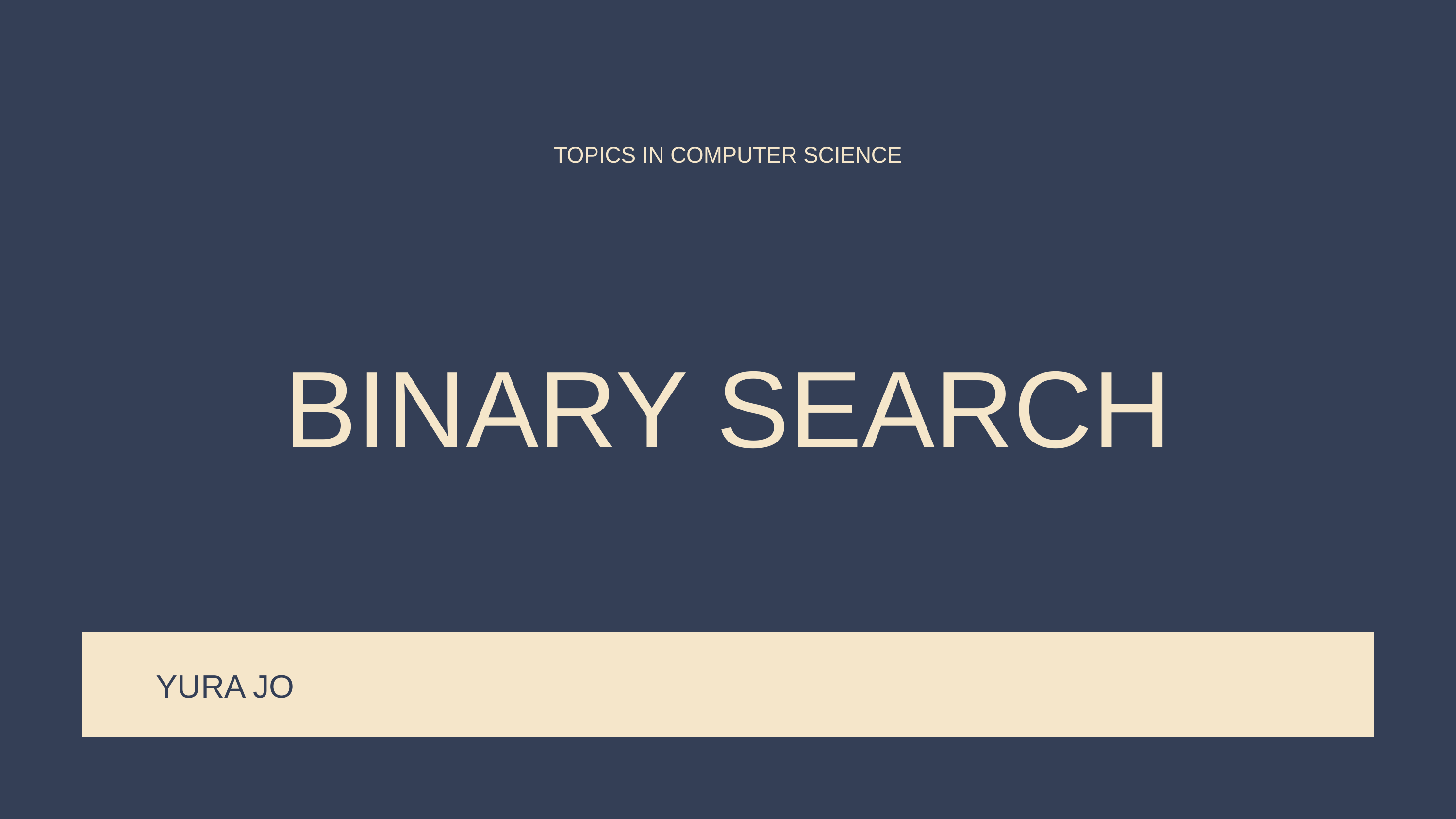

TOPICS IN COMPUTER SCIENCE
BINARY SEARCH

YURA JO